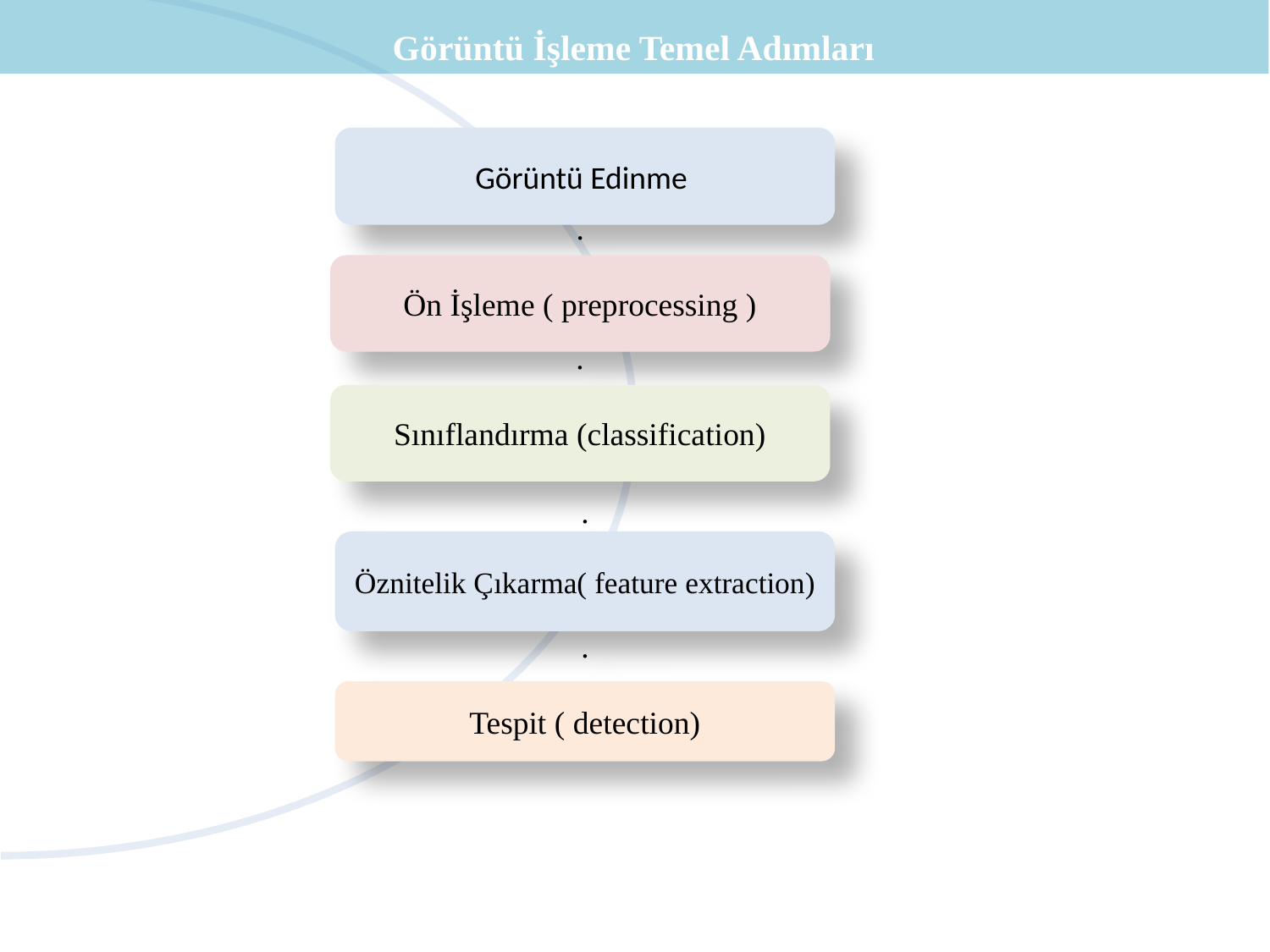

Görüntü İşleme Temel Adımları

Görüntü Edinme
.

Ön İşleme ( preprocessing )

.

Sınıflandırma (classification)

.

Öznitelik Çıkarma( feature extraction)

.

Tespit ( detection)